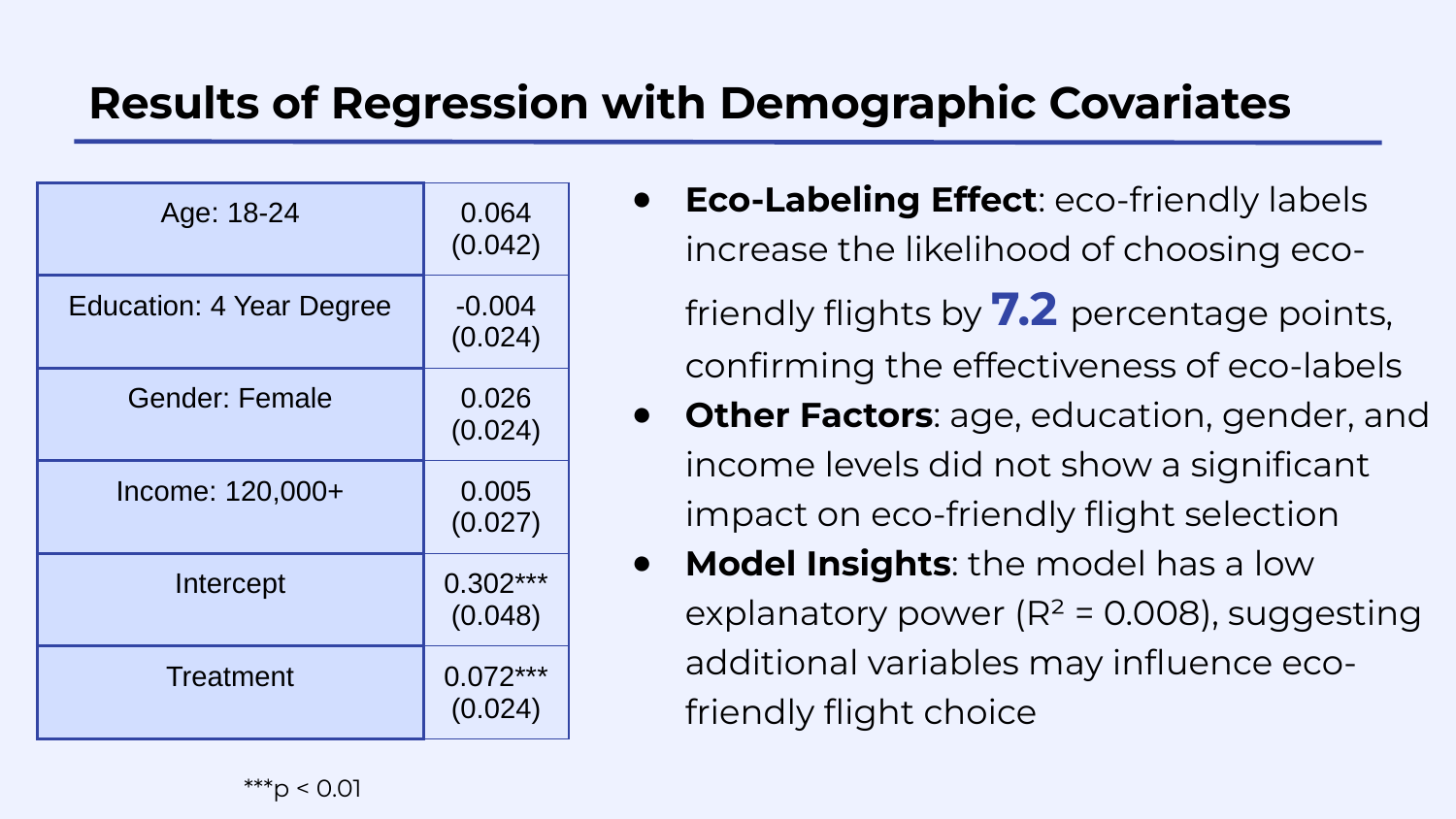

Results of Regression with Demographic Covariates
Eco-Labeling Effect: eco-friendly labels increase the likelihood of choosing eco-friendly flights by 7.2 percentage points, confirming the effectiveness of eco-labels
Other Factors: age, education, gender, and income levels did not show a significant impact on eco-friendly flight selection
Model Insights: the model has a low explanatory power (R² = 0.008), suggesting additional variables may influence eco-friendly flight choice
| Age: 18-24 | 0.064 (0.042) |
| --- | --- |
| Education: 4 Year Degree | -0.004 (0.024) |
| Gender: Female | 0.026 (0.024) |
| Income: 120,000+ | 0.005 (0.027) |
| Intercept | 0.302\*\*\* (0.048) |
| Treatment | 0.072\*\*\* (0.024) |
***p < 0.01